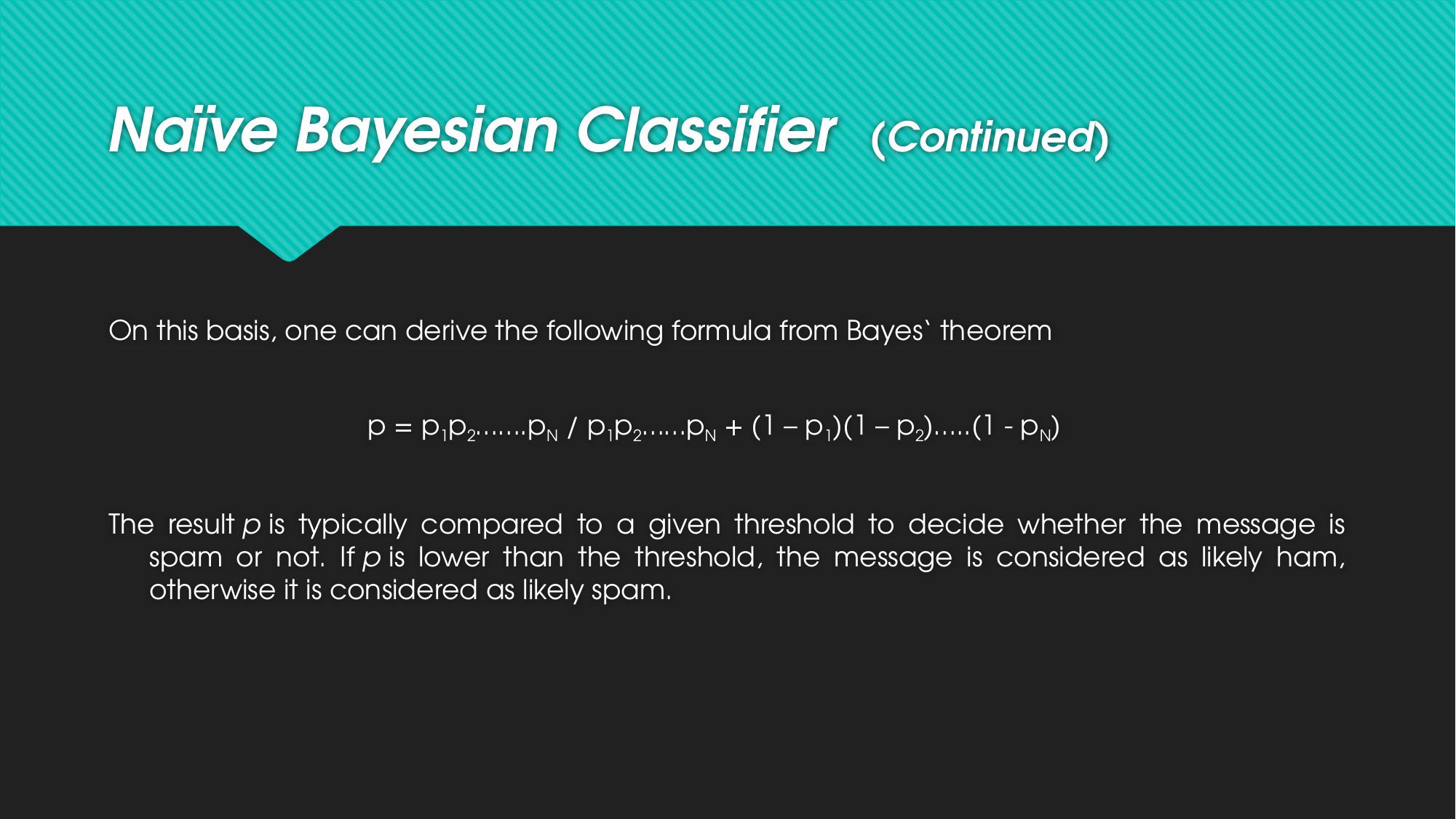

# Naïve Bayesian Classifier  (Continued)
On this basis, one can derive the following formula from Bayes‘ theorem

			p = p1p2…….pN / p1p2……pN + (1 – p1)(1 – p2)…..(1 - pN)

The result p is typically compared to a given threshold to decide whether the message is spam or not. If p is lower than the threshold, the message is considered as likely ham, otherwise it is considered as likely spam.